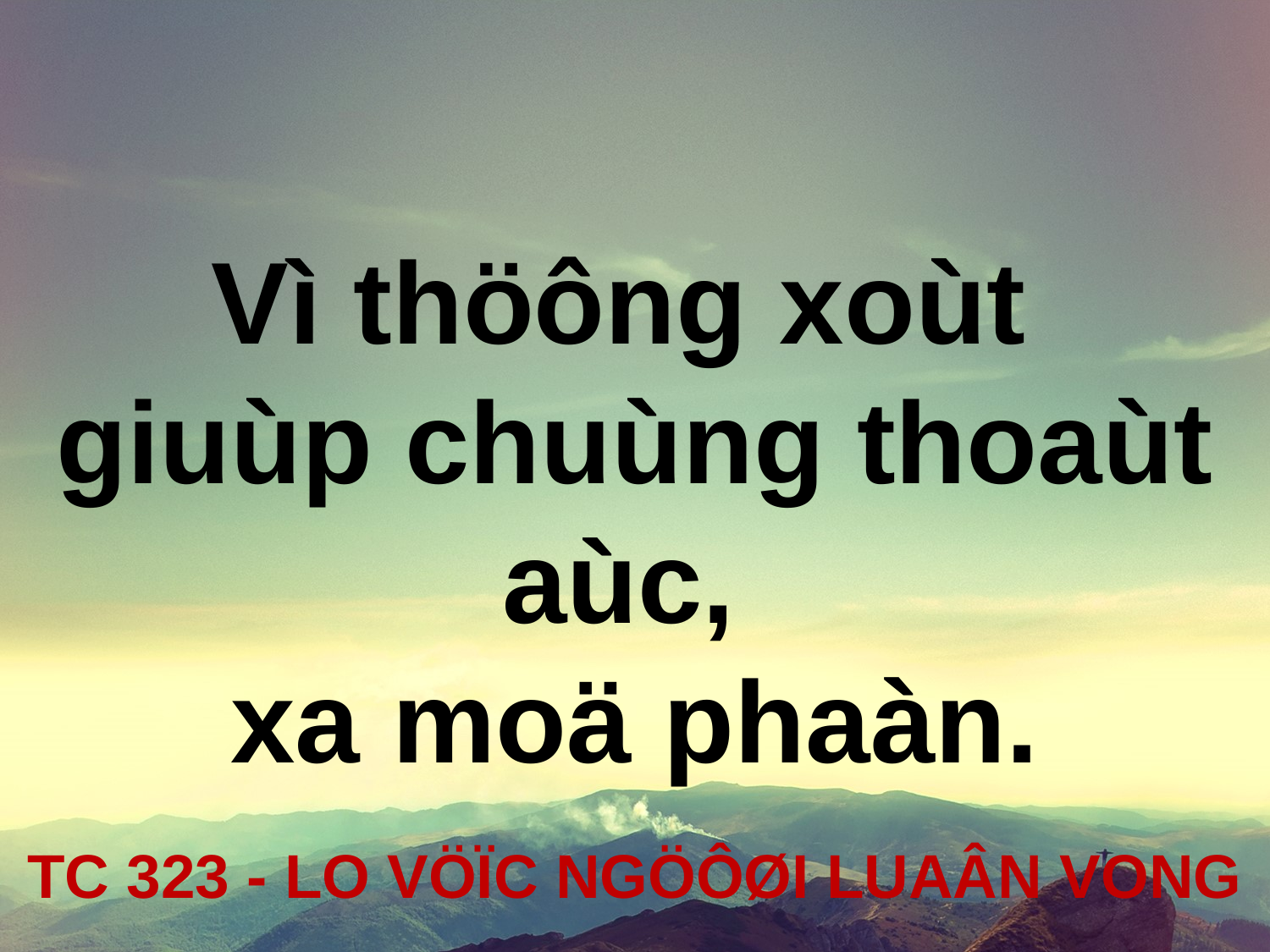

Vì thöông xoùt
giuùp chuùng thoaùt aùc,
xa moä phaàn.
TC 323 - LO VÖÏC NGÖÔØI LUAÂN VONG